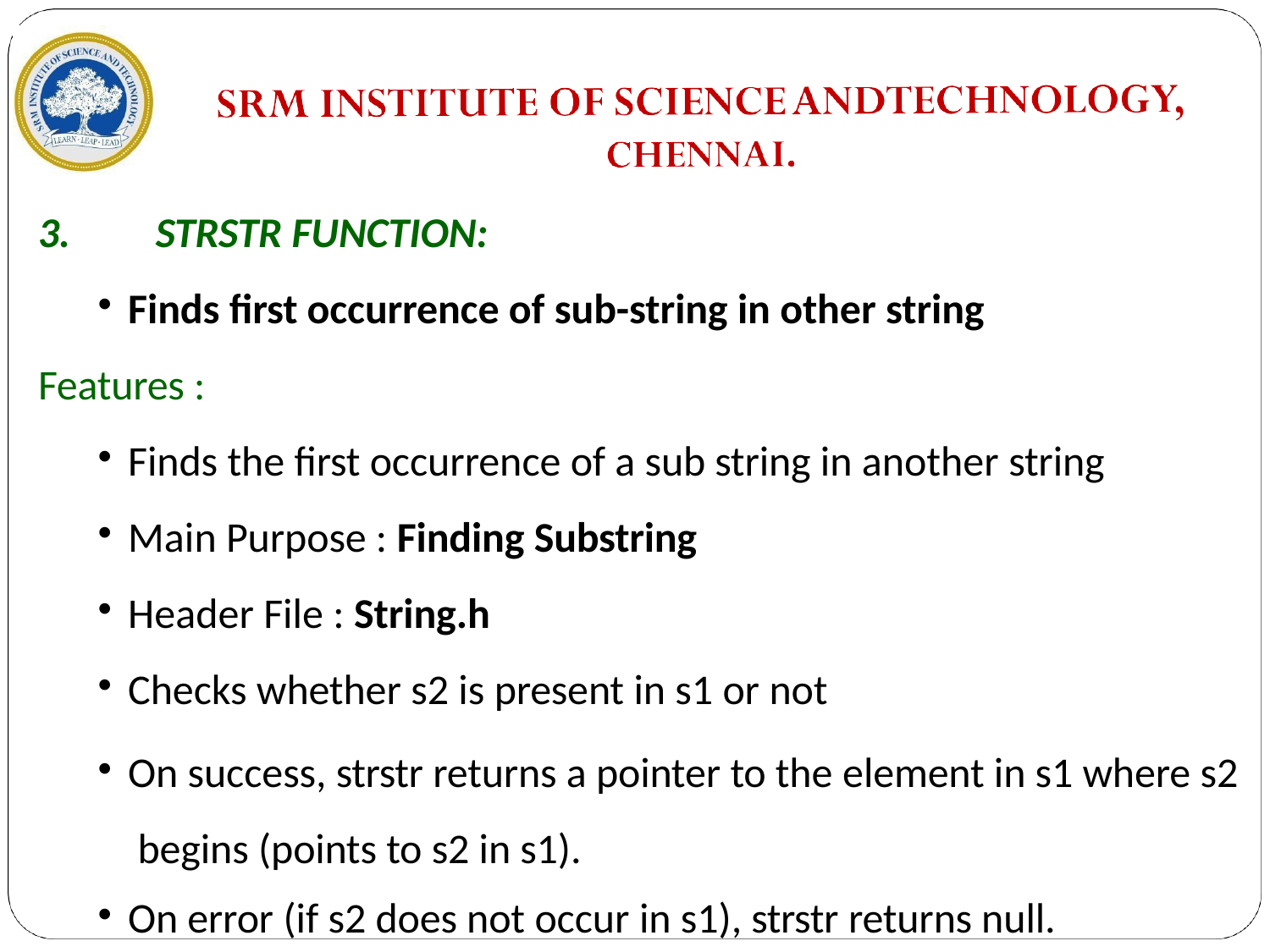

STRSTR FUNCTION:
Finds first occurrence of sub-string in other string
Features :
Finds the first occurrence of a sub string in another string
Main Purpose : Finding Substring
Header File : String.h
Checks whether s2 is present in s1 or not
On success, strstr returns a pointer to the element in s1 where s2  begins (points to s2 in s1).
On error (if s2 does not occur in s1), strstr returns null.